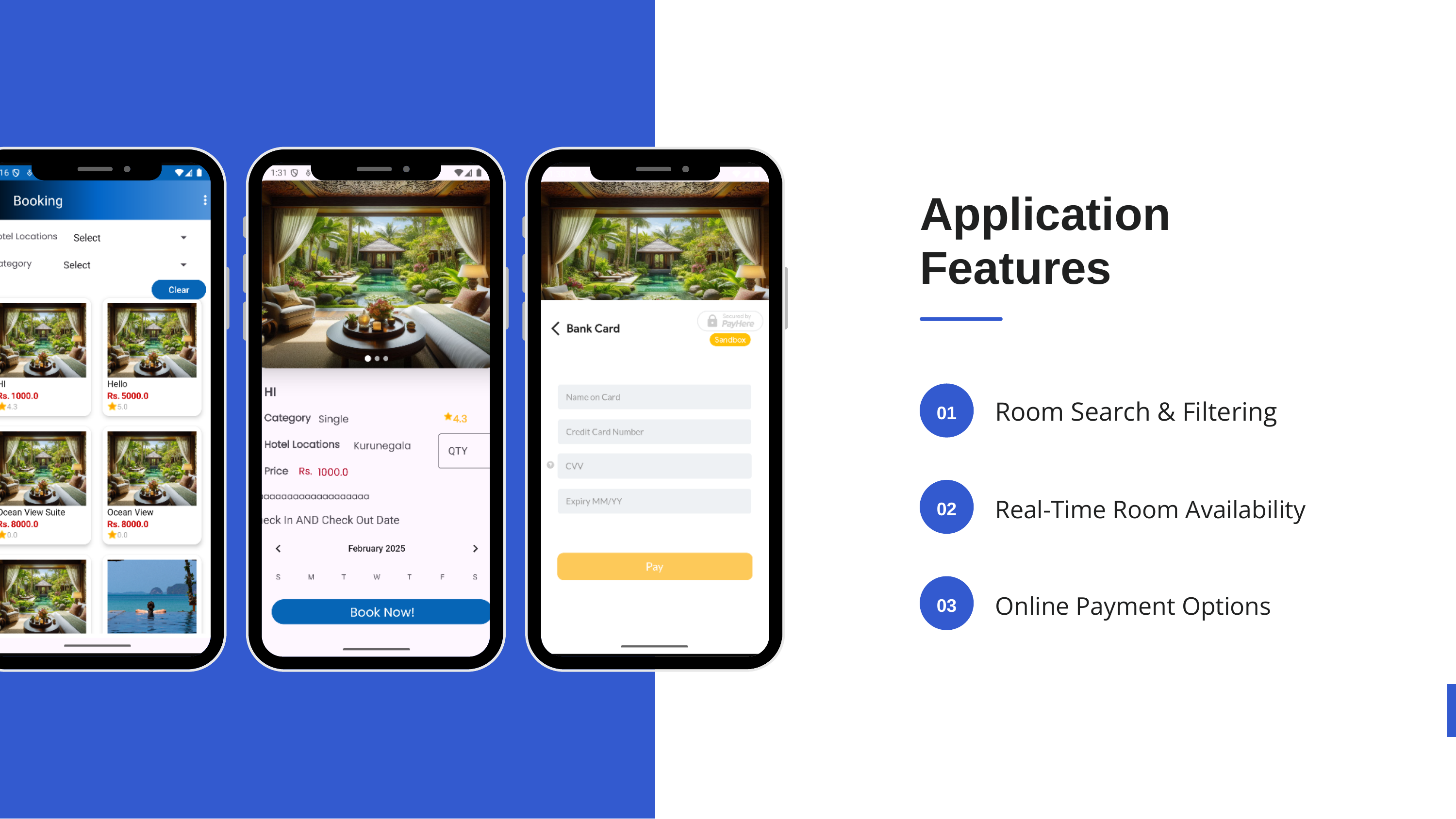

Application Features

Room Search & Filtering
01

Real-Time Room Availability
02

Online Payment Options
03